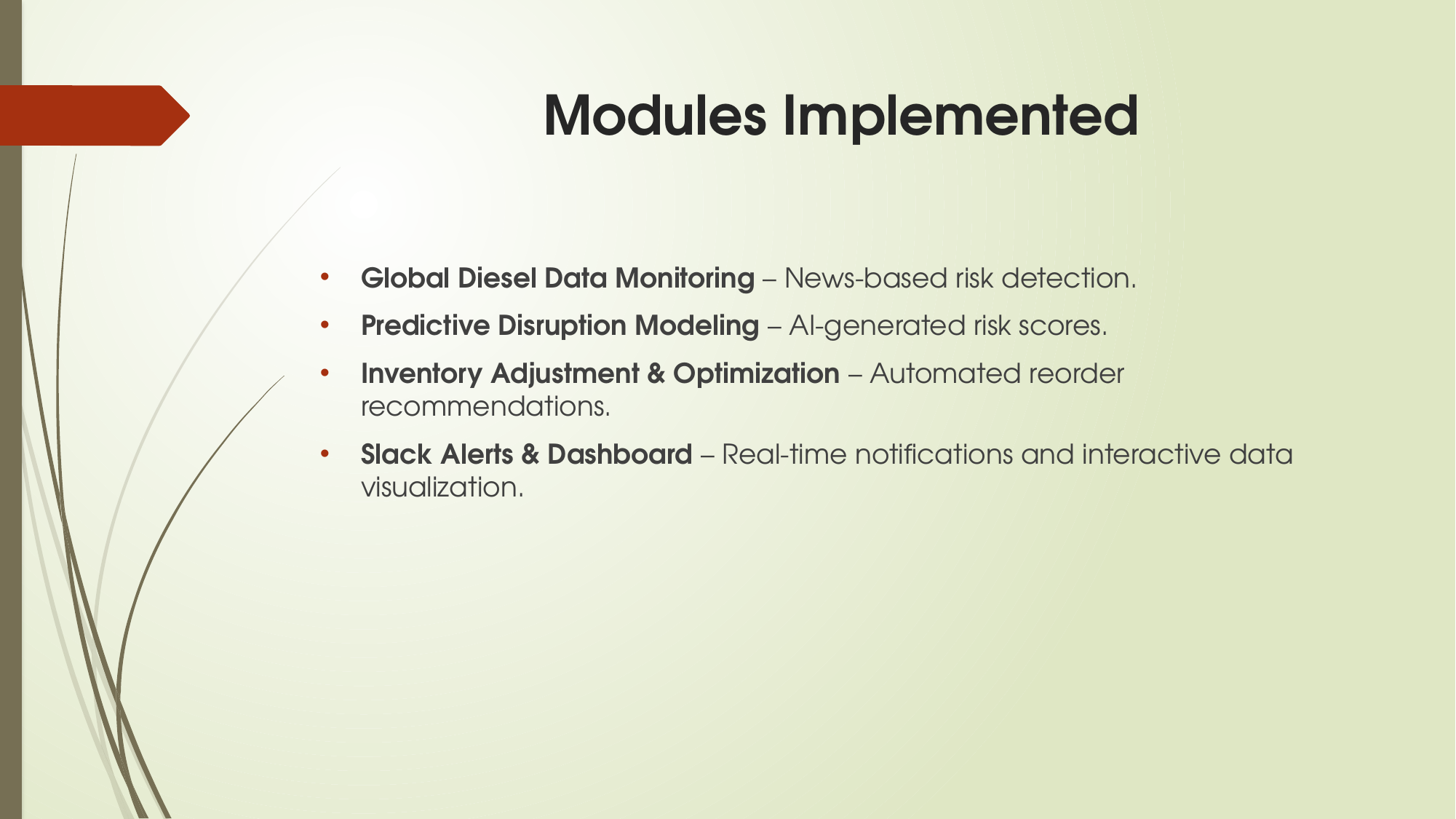

# Modules Implemented
Global Diesel Data Monitoring – News-based risk detection.
Predictive Disruption Modeling – AI-generated risk scores.
Inventory Adjustment & Optimization – Automated reorder recommendations.
Slack Alerts & Dashboard – Real-time notifications and interactive data visualization.